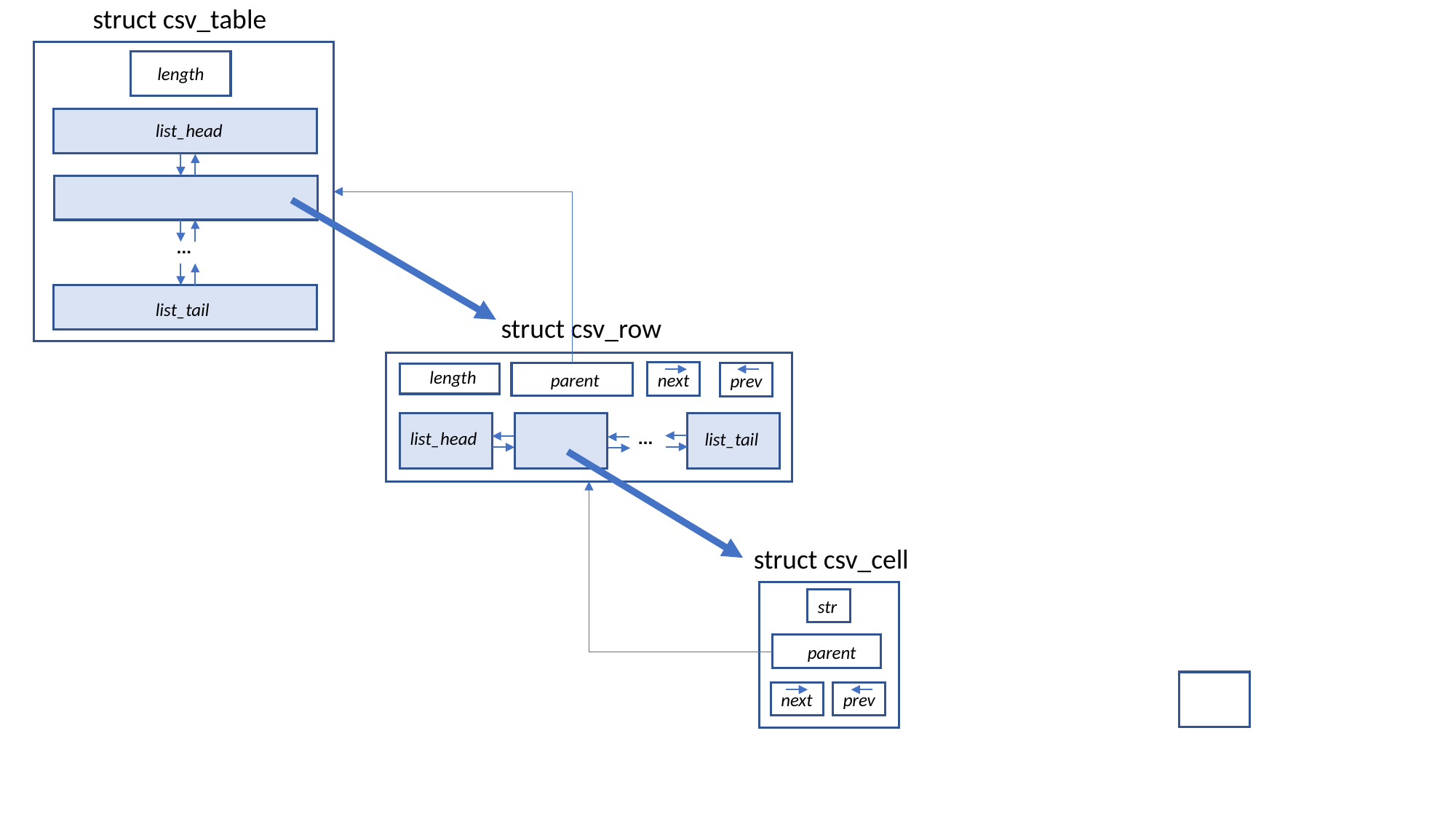

struct csv_table

    length

list_head

…

list_tail
struct csv_row

    length

next

       parent

prev
…

list_head
list_tail
struct csv_cell

str

      parent

next

prev